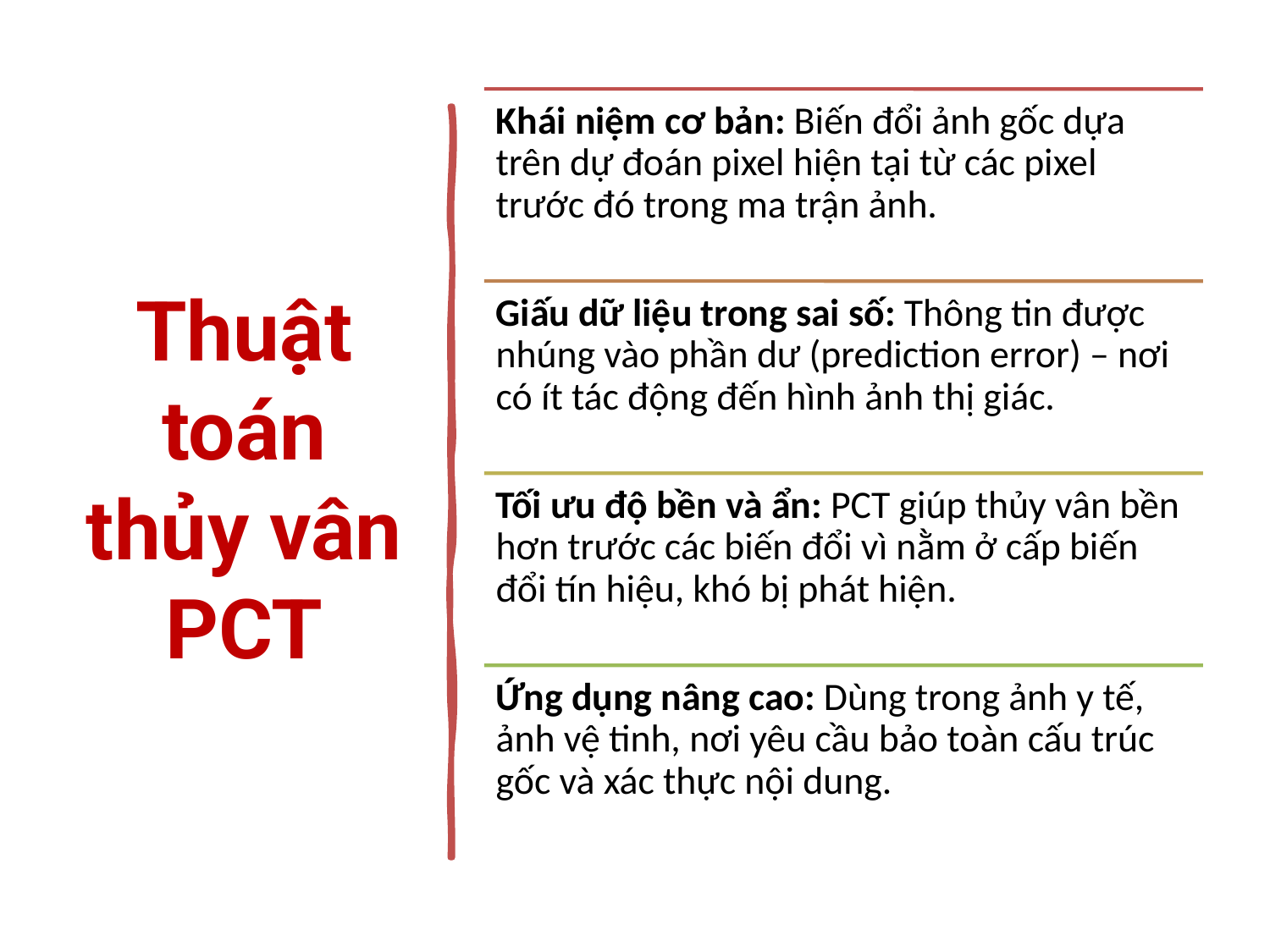

Khái niệm cơ bản: Biến đổi ảnh gốc dựa trên dự đoán pixel hiện tại từ các pixel trước đó trong ma trận ảnh.
Giấu dữ liệu trong sai số: Thông tin được nhúng vào phần dư (prediction error) – nơi có ít tác động đến hình ảnh thị giác.
Tối ưu độ bền và ẩn: PCT giúp thủy vân bền hơn trước các biến đổi vì nằm ở cấp biến đổi tín hiệu, khó bị phát hiện.
Ứng dụng nâng cao: Dùng trong ảnh y tế, ảnh vệ tinh, nơi yêu cầu bảo toàn cấu trúc gốc và xác thực nội dung.
# Thuật toán thủy vân PCT